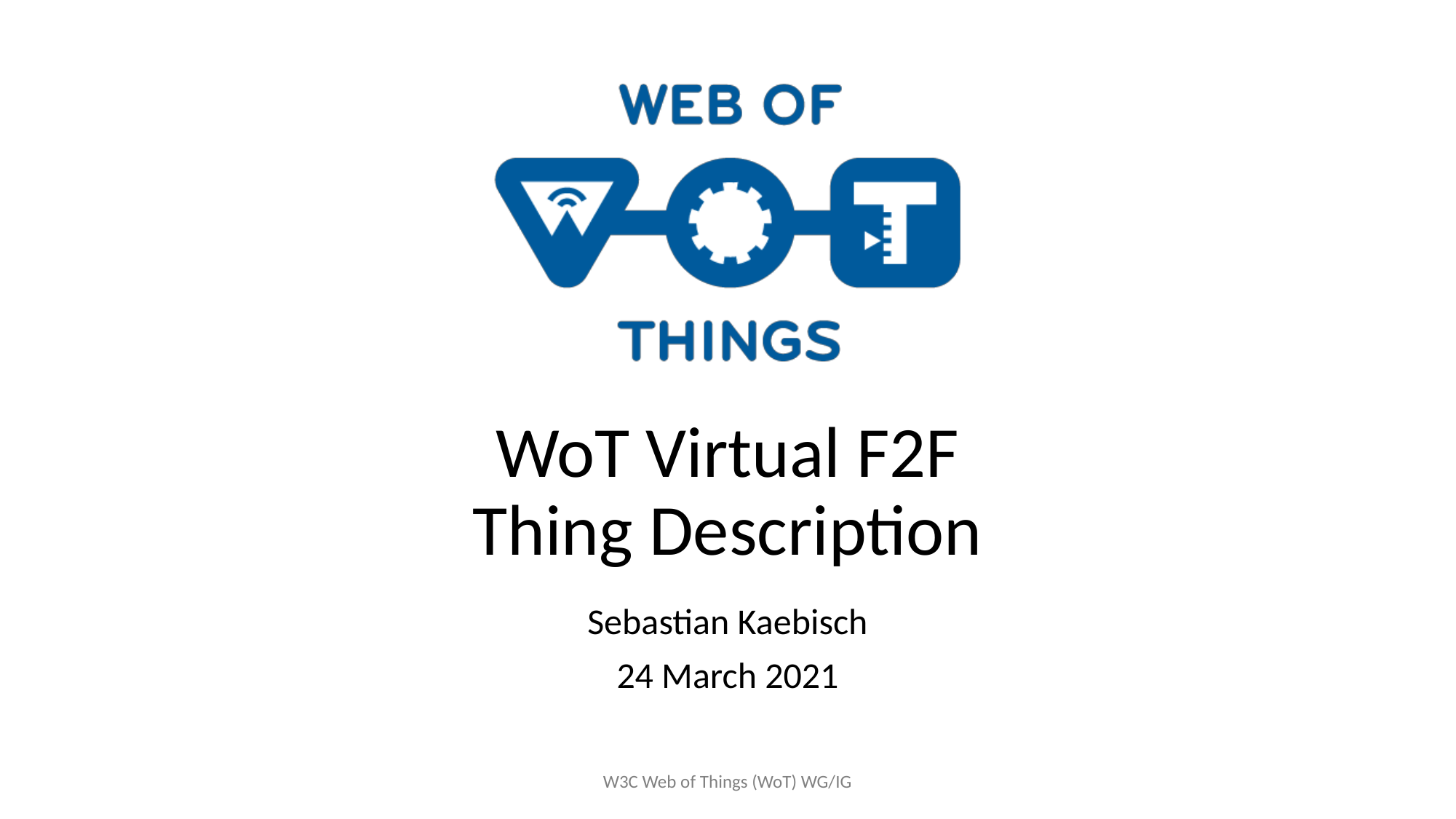

# WoT Virtual F2F Thing Description
Sebastian Kaebisch
24 March 2021
W3C Web of Things (WoT) WG/IG